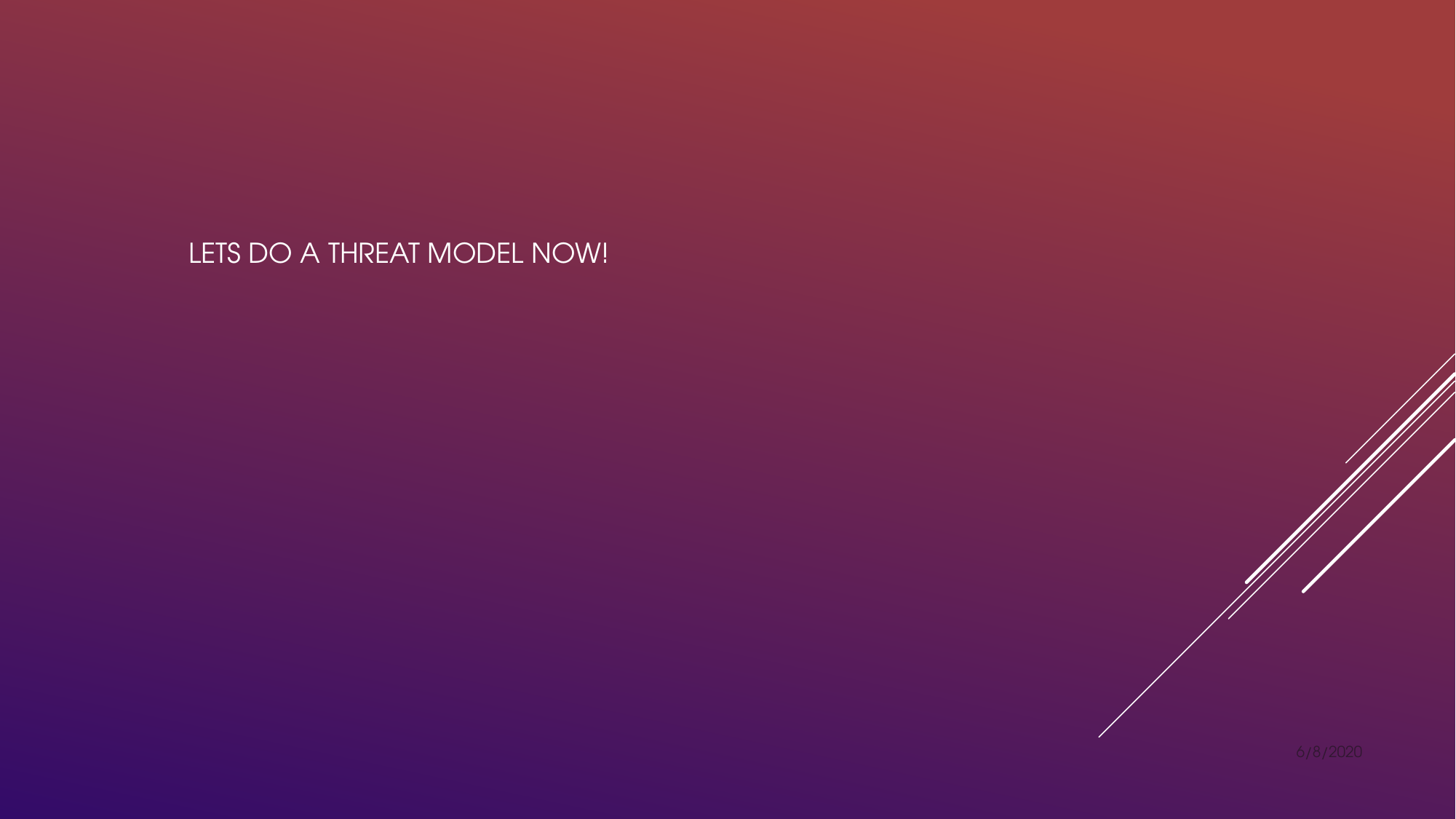

LETS DO A THREAT MODEL NOW!

6/8/2020